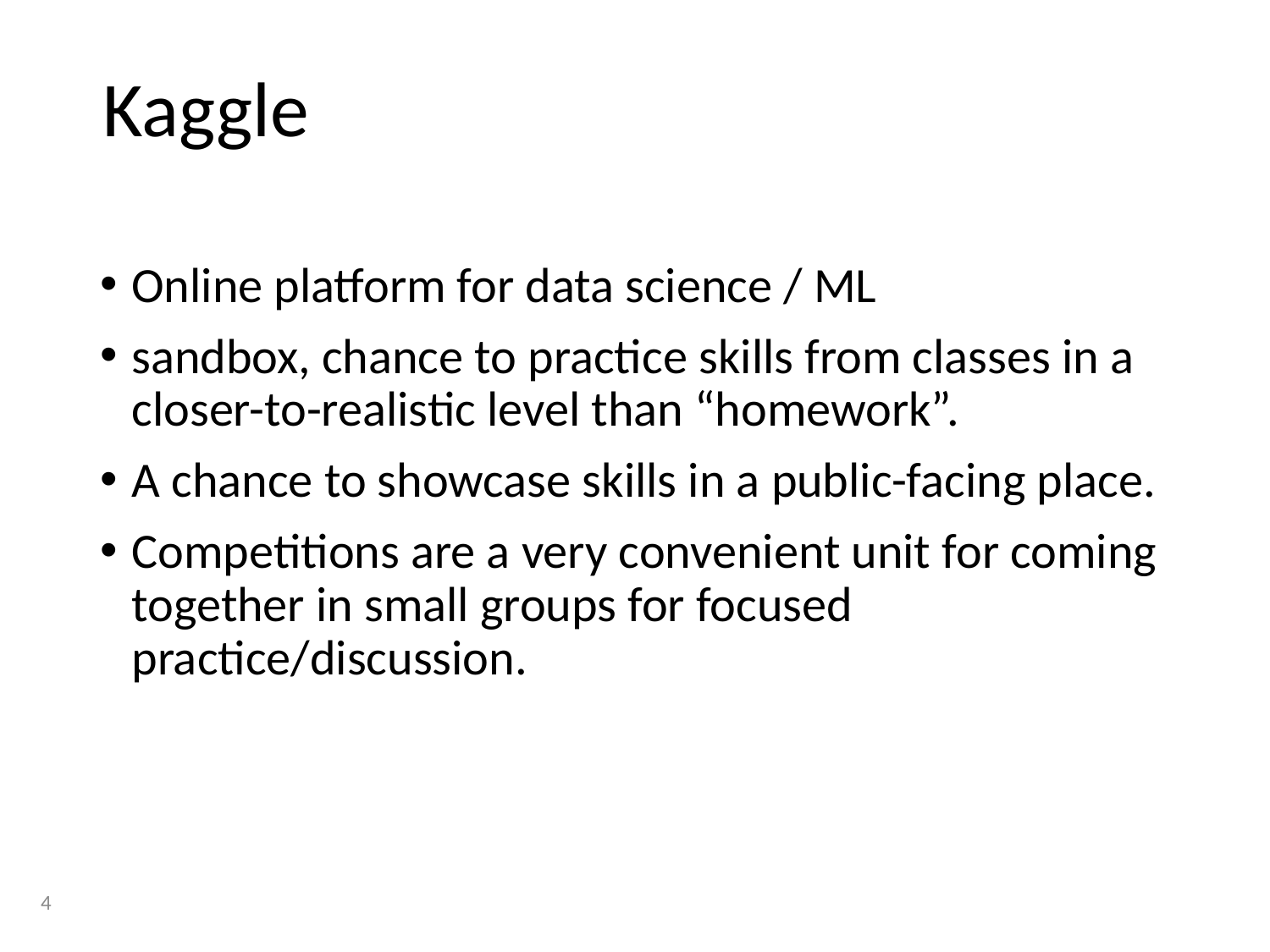

# Kaggle
Online platform for data science / ML
sandbox, chance to practice skills from classes in a closer-to-realistic level than “homework”.
A chance to showcase skills in a public-facing place.
Competitions are a very convenient unit for coming together in small groups for focused practice/discussion.

4